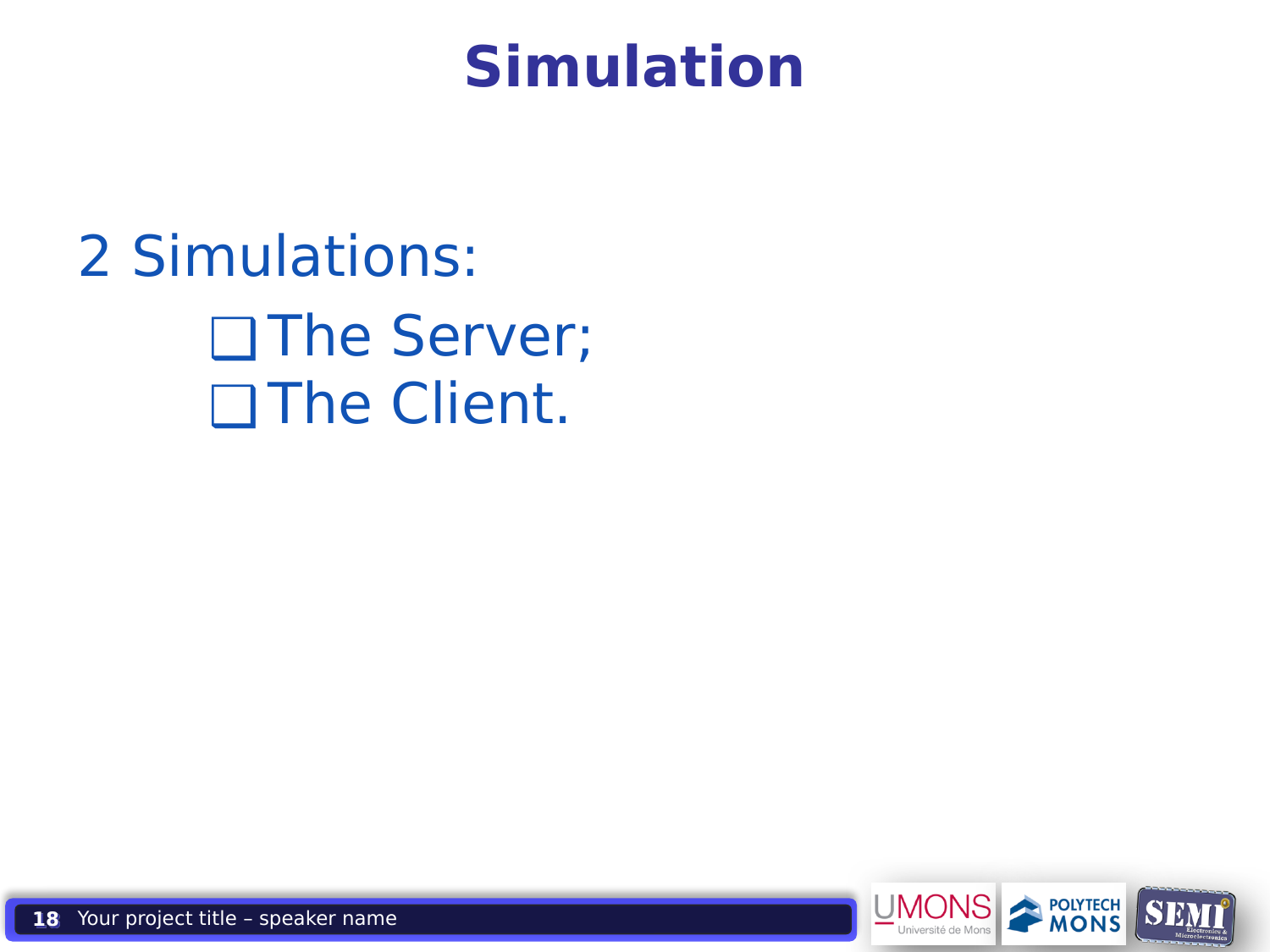

# Simulation
2 Simulations:
The Server;
The Client.
18